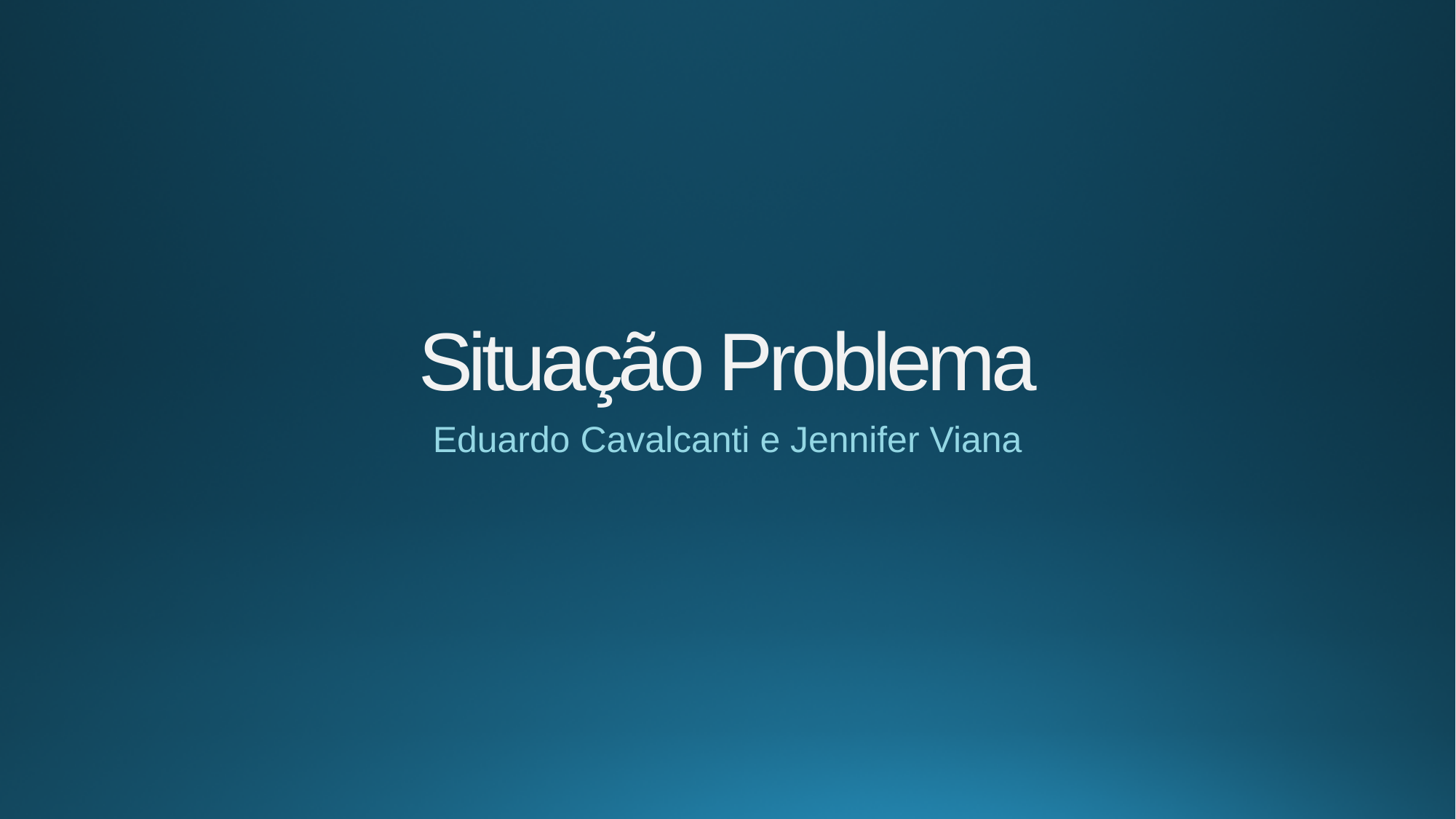

# Situação Problema
Eduardo Cavalcanti e Jennifer Viana